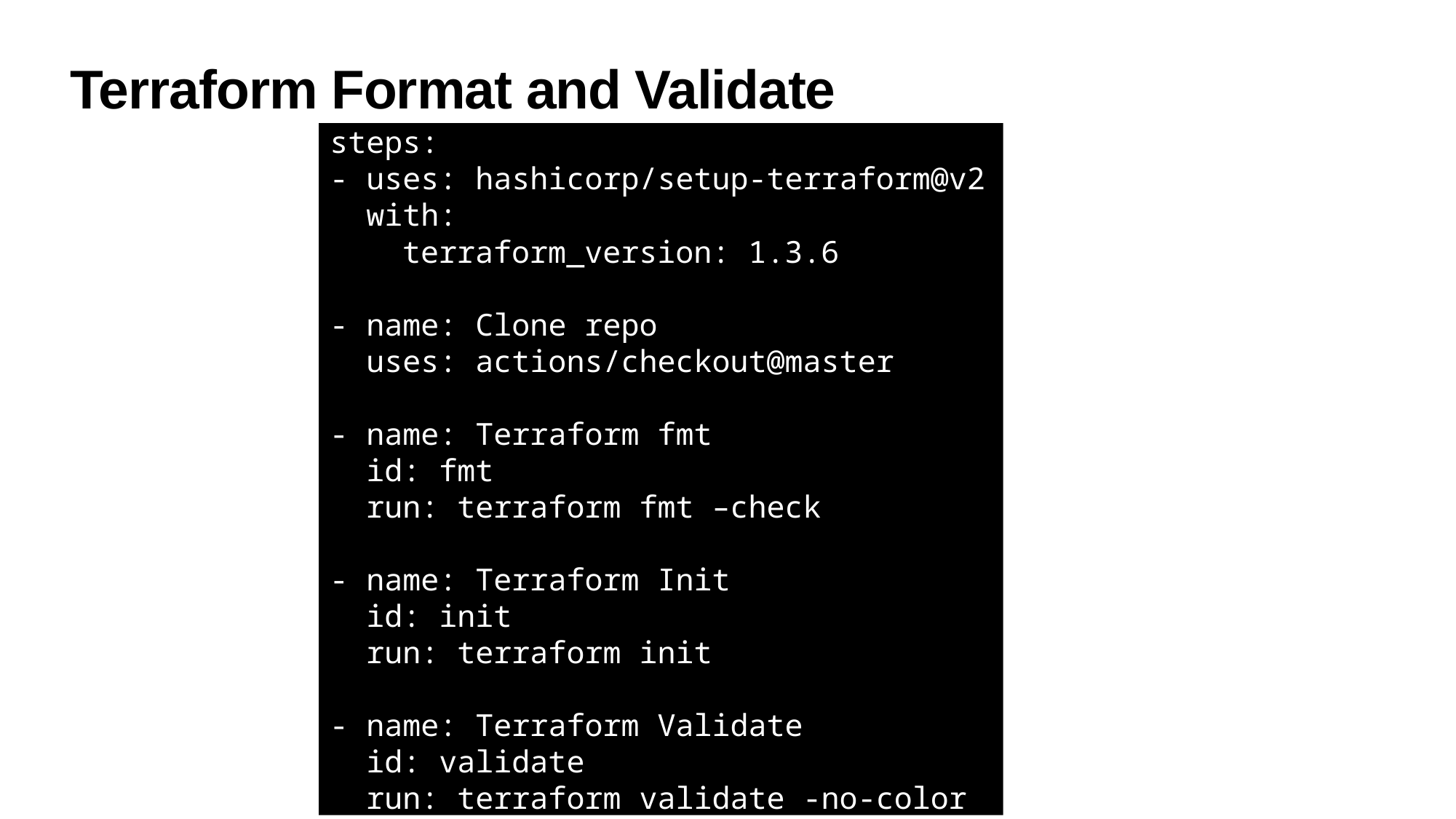

# Terraform Format and Validate
steps:
- uses: hashicorp/setup-terraform@v2
  with:
    terraform_version: 1.3.6

- name: Clone repo
  uses: actions/checkout@master

- name: Terraform fmt
  id: fmt
  run: terraform fmt –check

- name: Terraform Init
  id: init
  run: terraform init

- name: Terraform Validate
  id: validate
  run: terraform validate -no-color
dsf